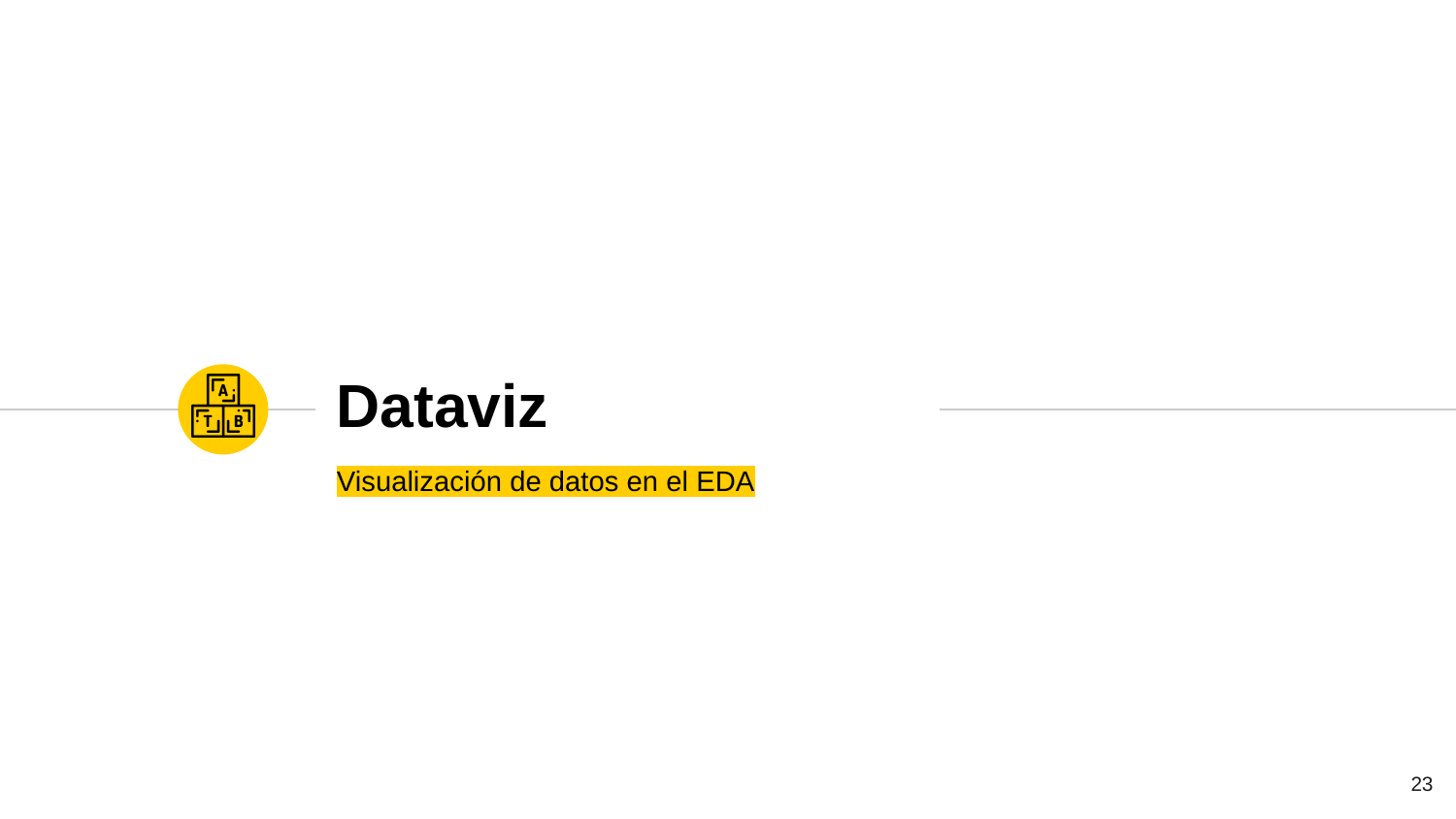

# Dataviz
Visualización de datos en el EDA
23